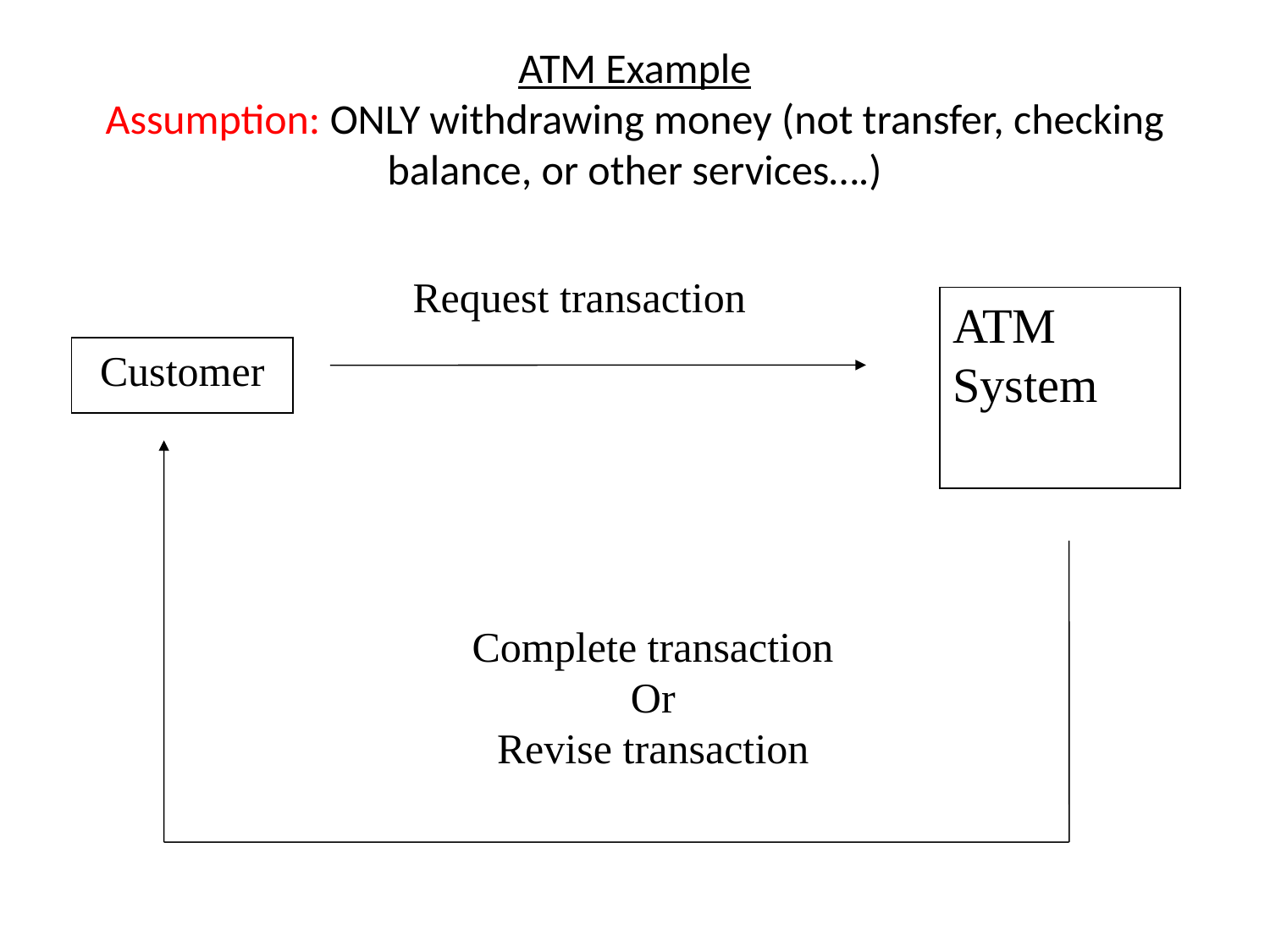

# ATM Example Assumption: ONLY withdrawing money (not transfer, checking balance, or other services….)

Request transaction
ATM System
Customer

Complete transaction
Or
Revise transaction